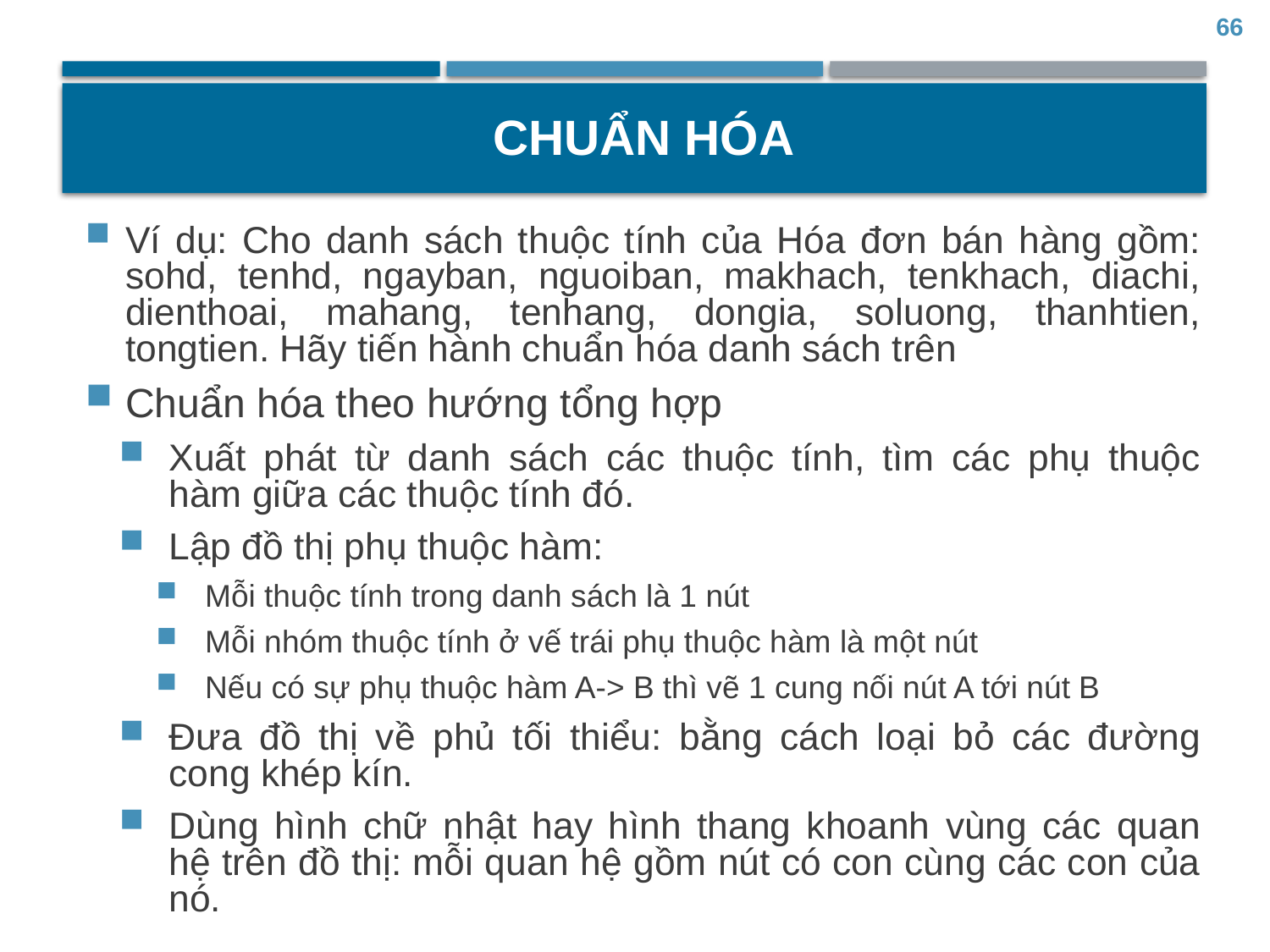

66
# Chuẩn hóa
Ví dụ: Cho danh sách thuộc tính của Hóa đơn bán hàng gồm: sohd, tenhd, ngayban, nguoiban, makhach, tenkhach, diachi, dienthoai, mahang, tenhang, dongia, soluong, thanhtien, tongtien. Hãy tiến hành chuẩn hóa danh sách trên
Chuẩn hóa theo hướng tổng hợp
Xuất phát từ danh sách các thuộc tính, tìm các phụ thuộc hàm giữa các thuộc tính đó.
Lập đồ thị phụ thuộc hàm:
Mỗi thuộc tính trong danh sách là 1 nút
Mỗi nhóm thuộc tính ở vế trái phụ thuộc hàm là một nút
Nếu có sự phụ thuộc hàm A-> B thì vẽ 1 cung nối nút A tới nút B
Đưa đồ thị về phủ tối thiểu: bằng cách loại bỏ các đường cong khép kín.
Dùng hình chữ nhật hay hình thang khoanh vùng các quan hệ trên đồ thị: mỗi quan hệ gồm nút có con cùng các con của nó.